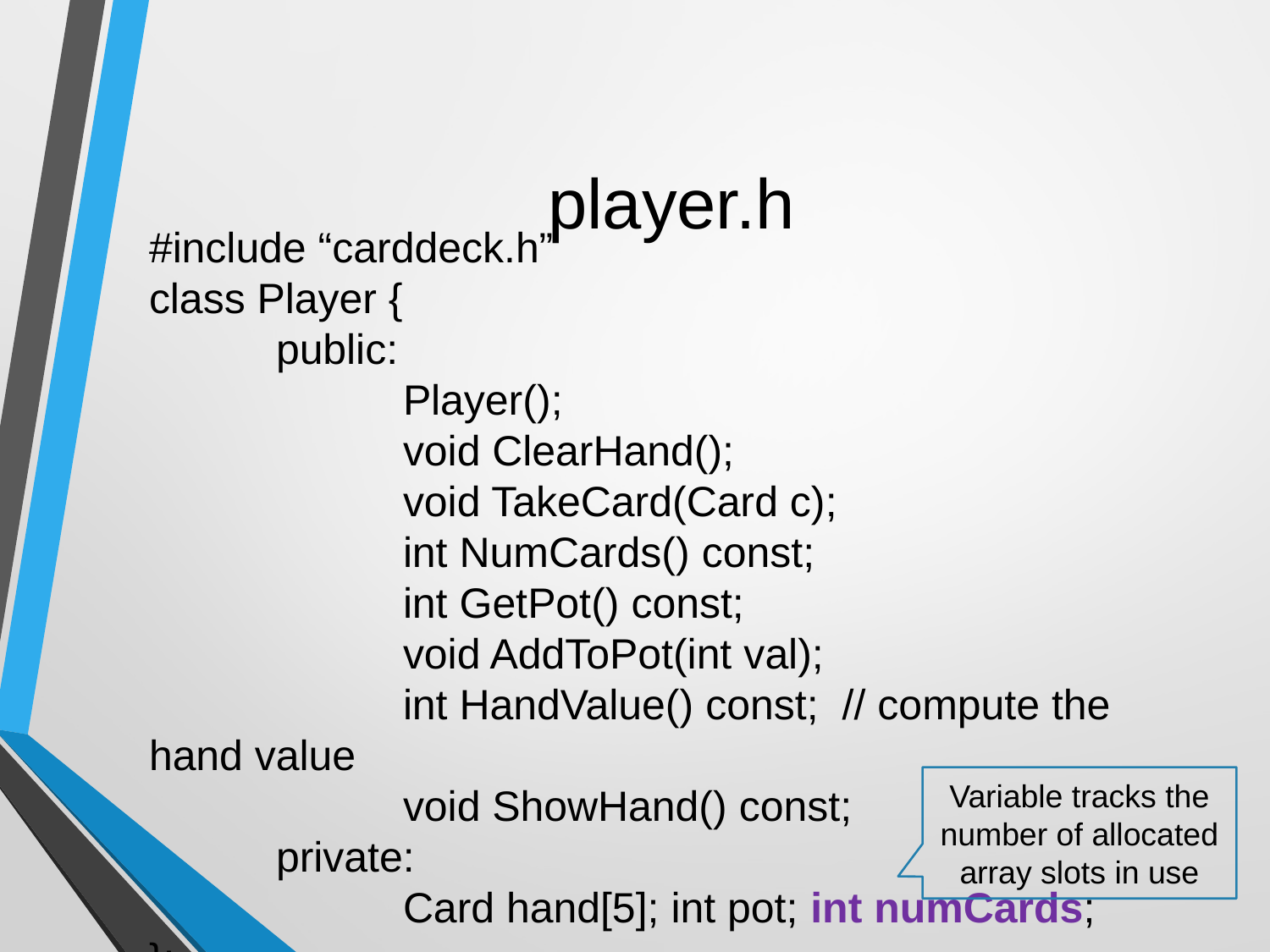

# player.h
#include “carddeck.h”
class Player {
	public:
		Player();
		void ClearHand();
		void TakeCard(Card c);
		int NumCards() const;
		int GetPot() const;
		void AddToPot(int val);
		int HandValue() const;  // compute the hand value
		void ShowHand() const;
	private:
		Card hand[5]; int pot; int numCards;
};
Variable tracks the number of allocated array slots in use